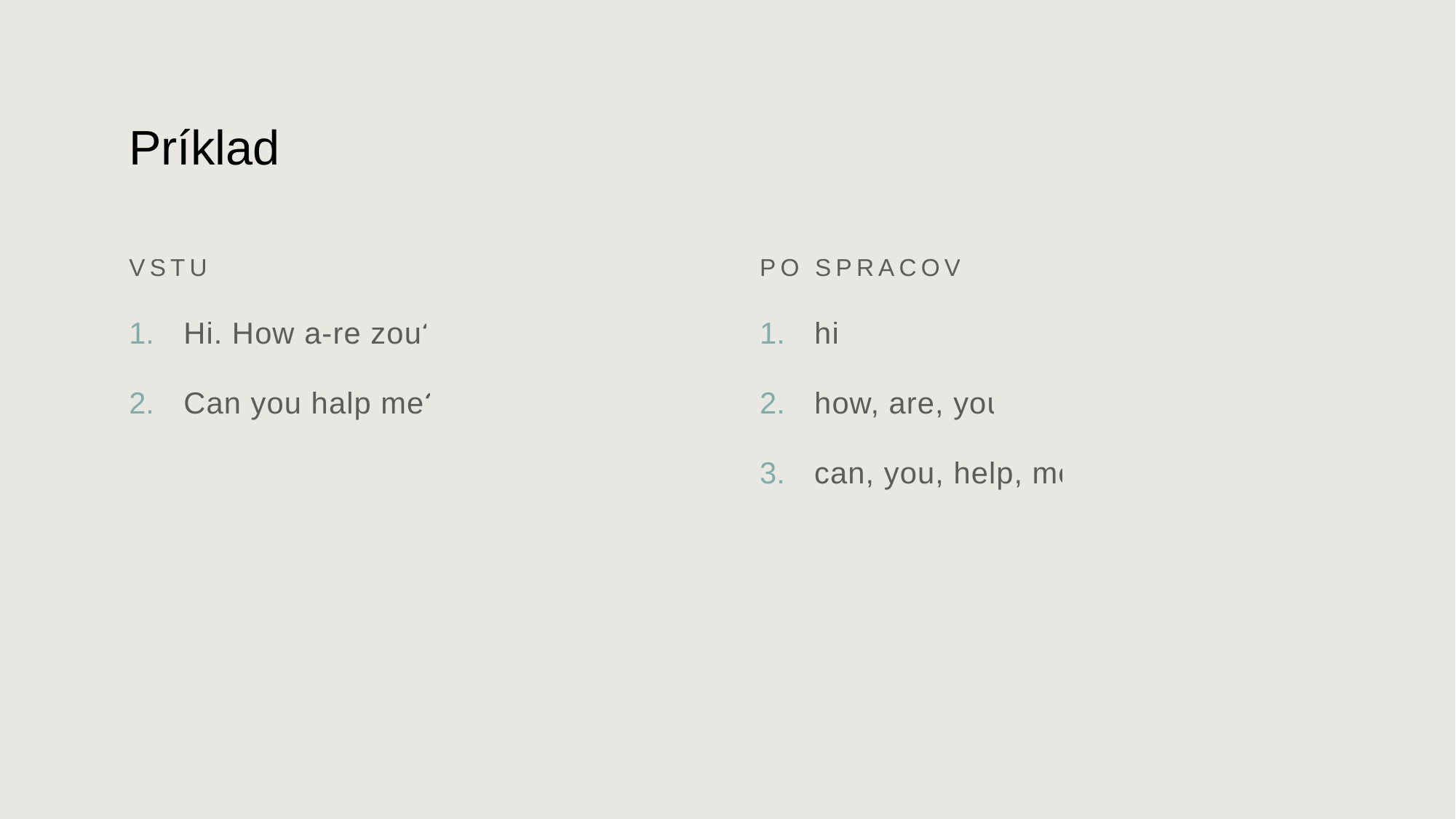

# Príklad
Vstup
Po spracovaní
Hi. How a-re zou?
Can you halp me?

hi
how, are, you
can, you, help, me